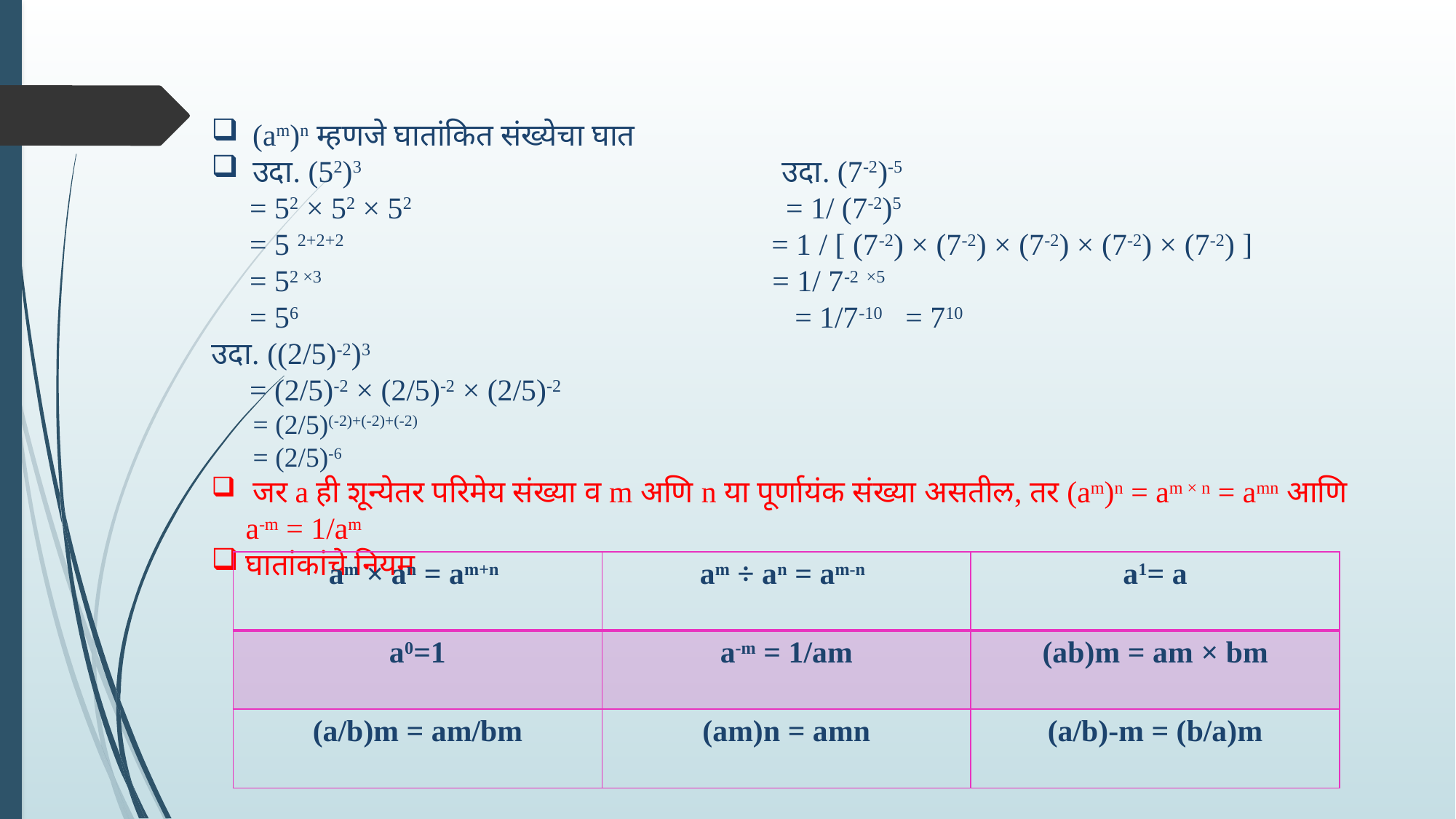

(am)n म्हणजे घातांकित संख्येचा घात
उदा. (52)3                                                       उदा. (7-2)-5
     = 52 × 52 × 52                                                 = 1/ (7-2)5
     = 5 2+2+2                                                        = 1 / [ (7-2) × (7-2) × (7-2) × (7-2) × (7-2) ]
     = 52 ×3                                                           = 1/ 7-2 ×5
     = 56                                                                 = 1/7-10   = 710
उदा. ((2/5)-2)3
     = (2/5)-2 × (2/5)-2 × (2/5)-2
      = (2/5)(-2)+(-2)+(-2)
      = (2/5)-6
 जर a ही शून्येतर परिमेय संख्या व m अणि n या पूर्णायंक संख्या असतील, तर (am)n = am × n = amn आणि a-m = 1/am
घातांकांचे नियम

| am × an = am+n | am ÷ an = am-n | a1= a |
| --- | --- | --- |
| a0=1 | a-m = 1/am | (ab)m = am × bm |
| (a/b)m = am/bm | (am)n = amn | (a/b)-m = (b/a)m |